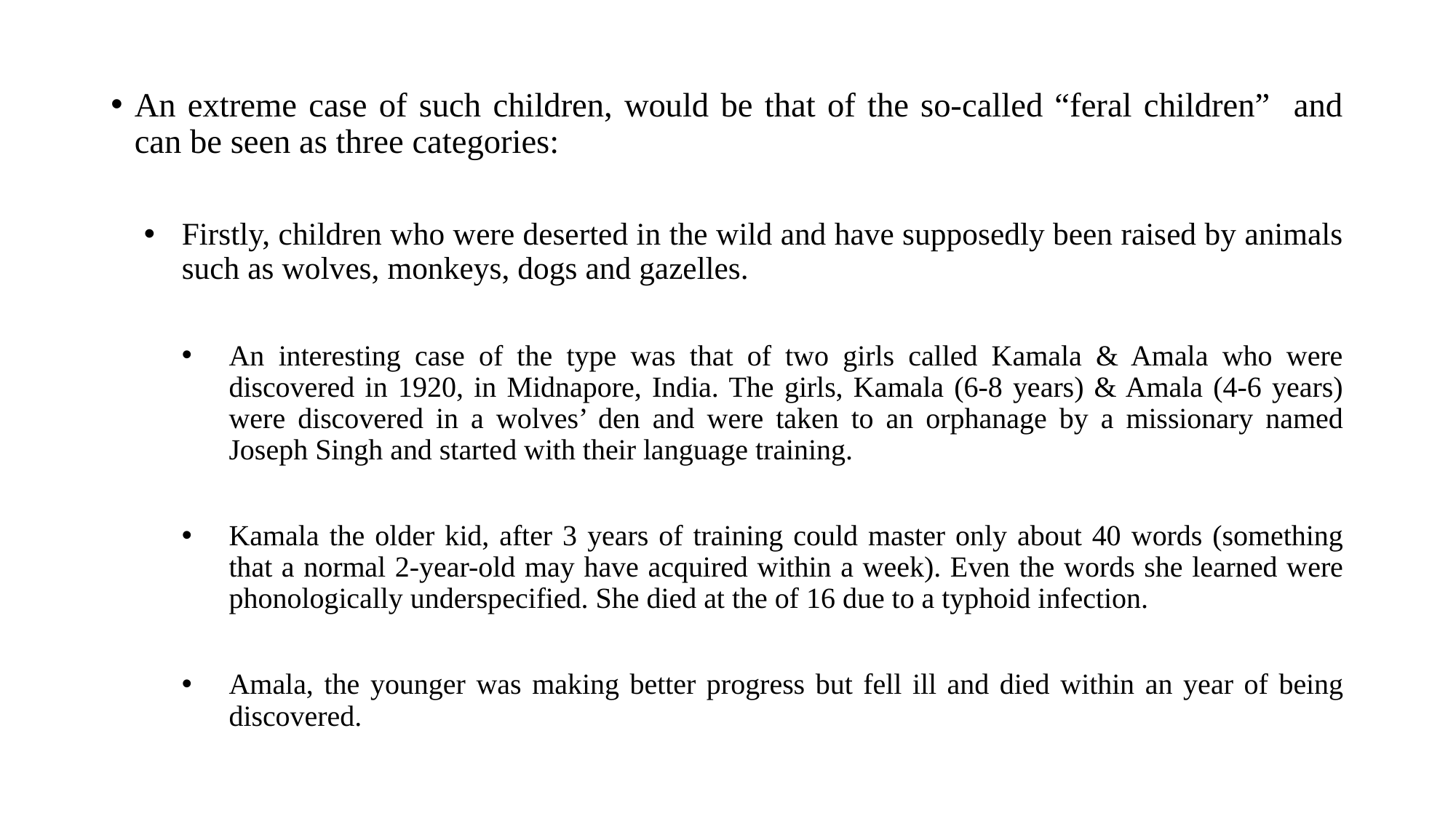

An extreme case of such children, would be that of the so-called “feral children”  and can be seen as three categories:

Firstly, children who were deserted in the wild and have supposedly been raised by animals such as wolves, monkeys, dogs and gazelles.

An interesting case of the type was that of two girls called Kamala & Amala who were discovered in 1920, in Midnapore, India. The girls, Kamala (6-8 years) & Amala (4-6 years) were discovered in a wolves’ den and were taken to an orphanage by a missionary named Joseph Singh and started with their language training.

Kamala the older kid, after 3 years of training could master only about 40 words (something that a normal 2-year-old may have acquired within a week). Even the words she learned were phonologically underspecified. She died at the of 16 due to a typhoid infection.

Amala, the younger was making better progress but fell ill and died within an year of being discovered.